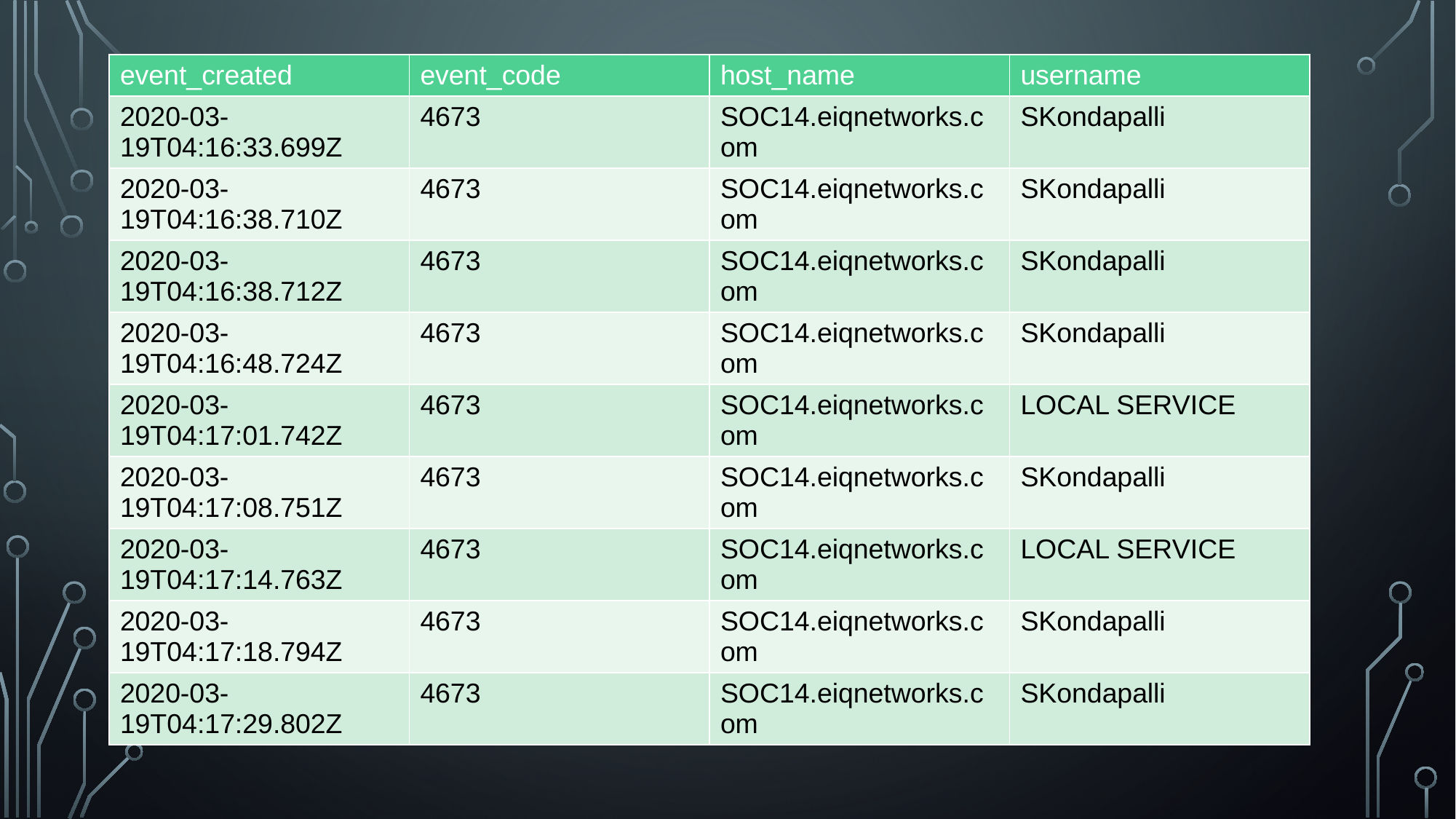

| event\_created | event\_code | host\_name | username |
| --- | --- | --- | --- |
| 2020-03-19T04:16:33.699Z | 4673 | SOC14.eiqnetworks.com | SKondapalli |
| 2020-03-19T04:16:38.710Z | 4673 | SOC14.eiqnetworks.com | SKondapalli |
| 2020-03-19T04:16:38.712Z | 4673 | SOC14.eiqnetworks.com | SKondapalli |
| 2020-03-19T04:16:48.724Z | 4673 | SOC14.eiqnetworks.com | SKondapalli |
| 2020-03-19T04:17:01.742Z | 4673 | SOC14.eiqnetworks.com | LOCAL SERVICE |
| 2020-03-19T04:17:08.751Z | 4673 | SOC14.eiqnetworks.com | SKondapalli |
| 2020-03-19T04:17:14.763Z | 4673 | SOC14.eiqnetworks.com | LOCAL SERVICE |
| 2020-03-19T04:17:18.794Z | 4673 | SOC14.eiqnetworks.com | SKondapalli |
| 2020-03-19T04:17:29.802Z | 4673 | SOC14.eiqnetworks.com | SKondapalli |